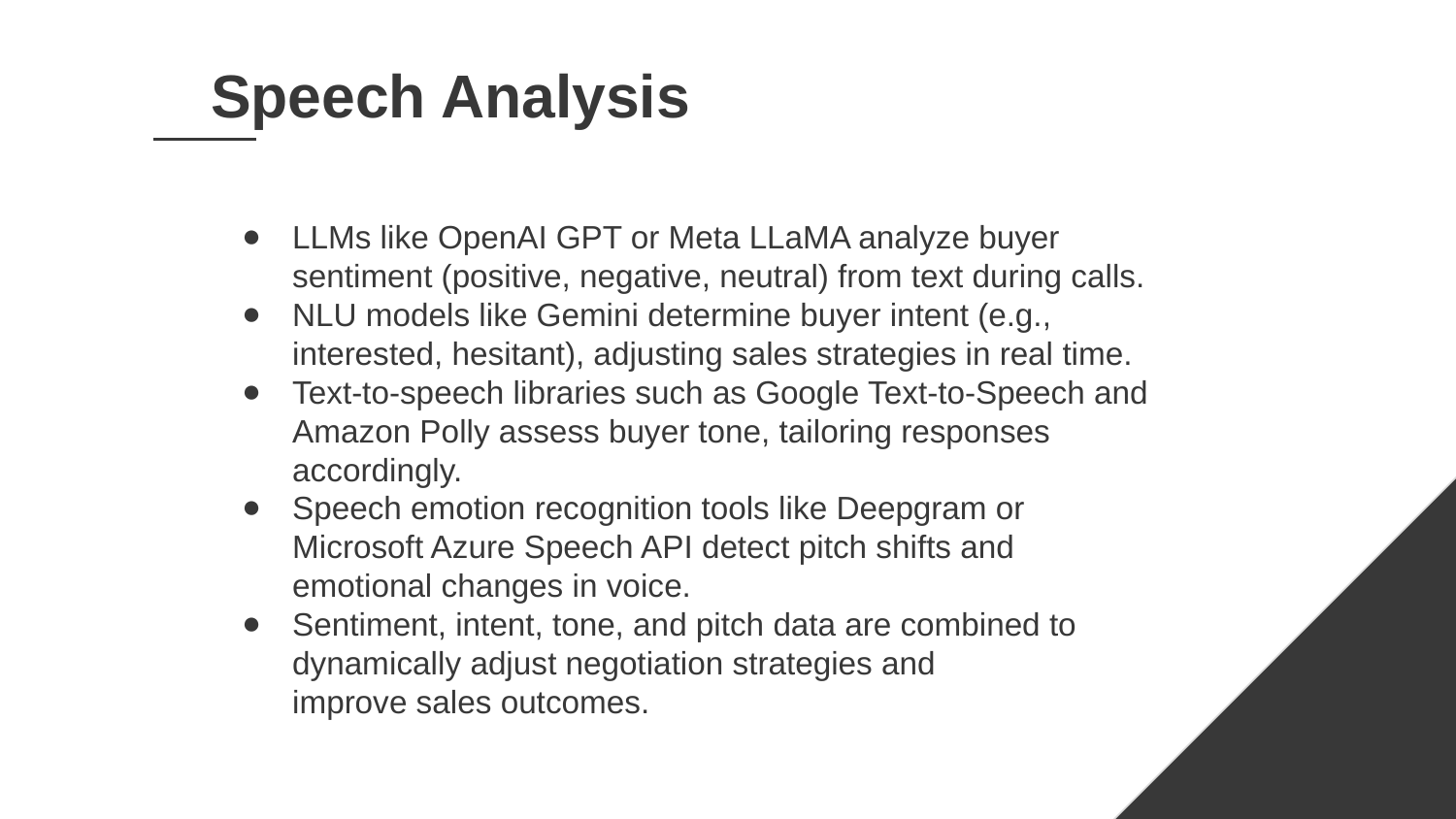

# Speech Analysis
LLMs like OpenAI GPT or Meta LLaMA analyze buyer sentiment (positive, negative, neutral) from text during calls.
NLU models like Gemini determine buyer intent (e.g., interested, hesitant), adjusting sales strategies in real time.
Text-to-speech libraries such as Google Text-to-Speech and Amazon Polly assess buyer tone, tailoring responses accordingly.
Speech emotion recognition tools like Deepgram or Microsoft Azure Speech API detect pitch shifts and emotional changes in voice.
Sentiment, intent, tone, and pitch data are combined to dynamically adjust negotiation strategies and improve sales outcomes.